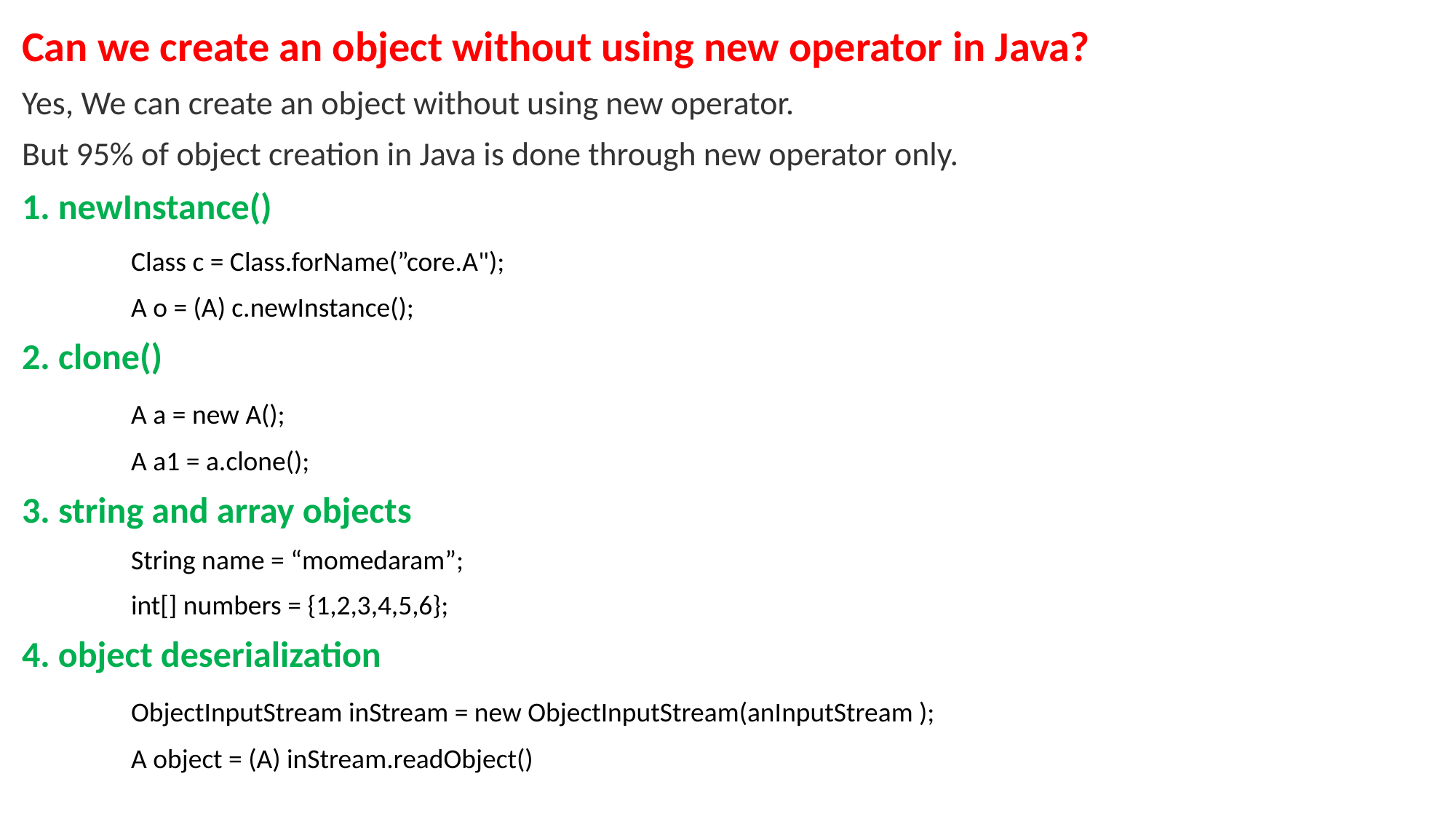

Can we create an object without using new operator in Java?
Yes, We can create an object without using new operator.
But 95% of object creation in Java is done through new operator only.
1. newInstance()
	Class c = Class.forName(”core.A");
	A o = (A) c.newInstance();
2. clone()
	A a = new A();
	A a1 = a.clone();
3. string and array objects
	String name = “momedaram”;
	int[] numbers = {1,2,3,4,5,6};
4. object deserialization
	ObjectInputStream inStream = new ObjectInputStream(anInputStream );
	A object = (A) inStream.readObject()